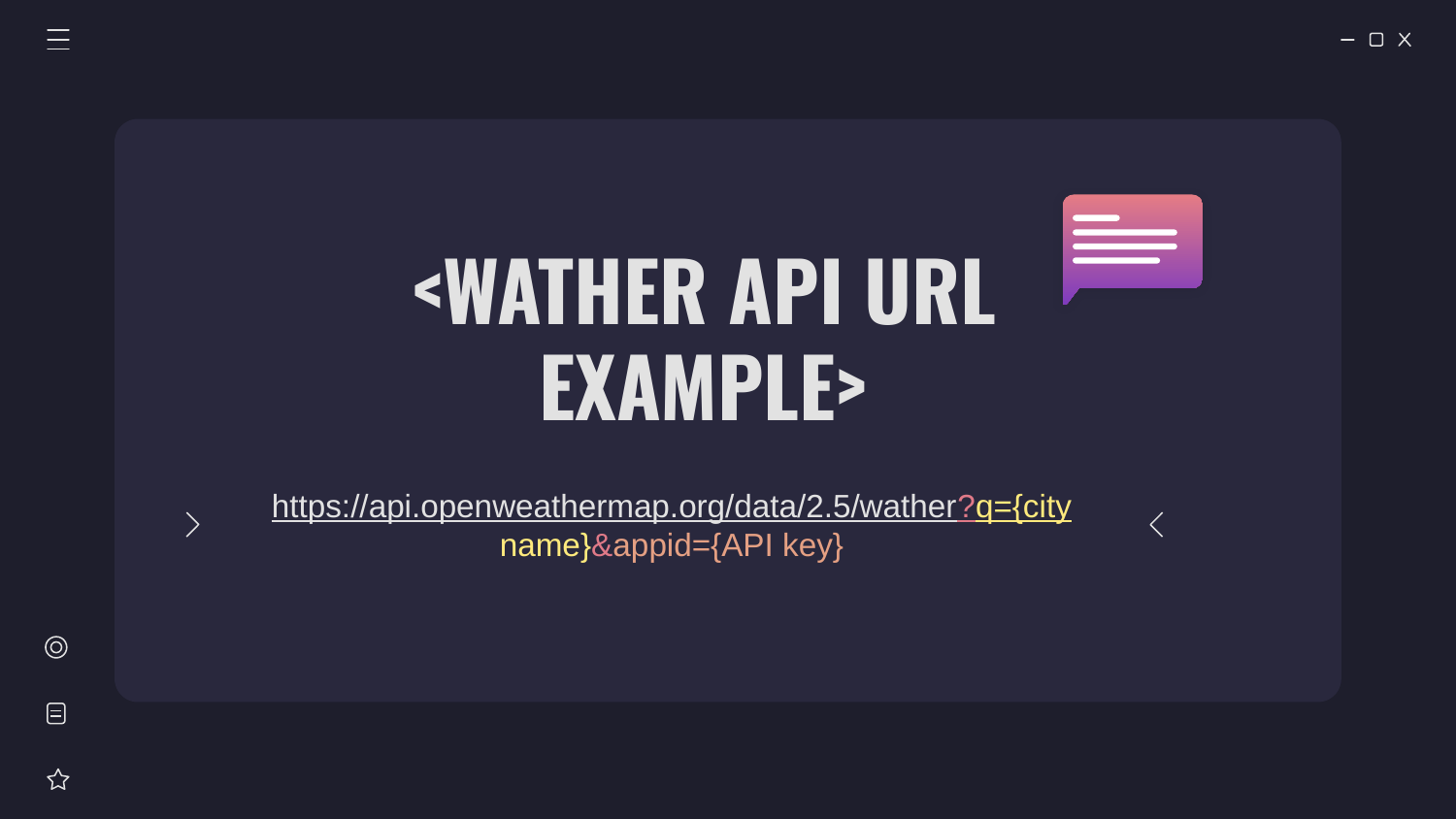

# <WATHER API URL EXAMPLE>
https://api.openweathermap.org/data/2.5/wather?q={city name}&appid={API key}